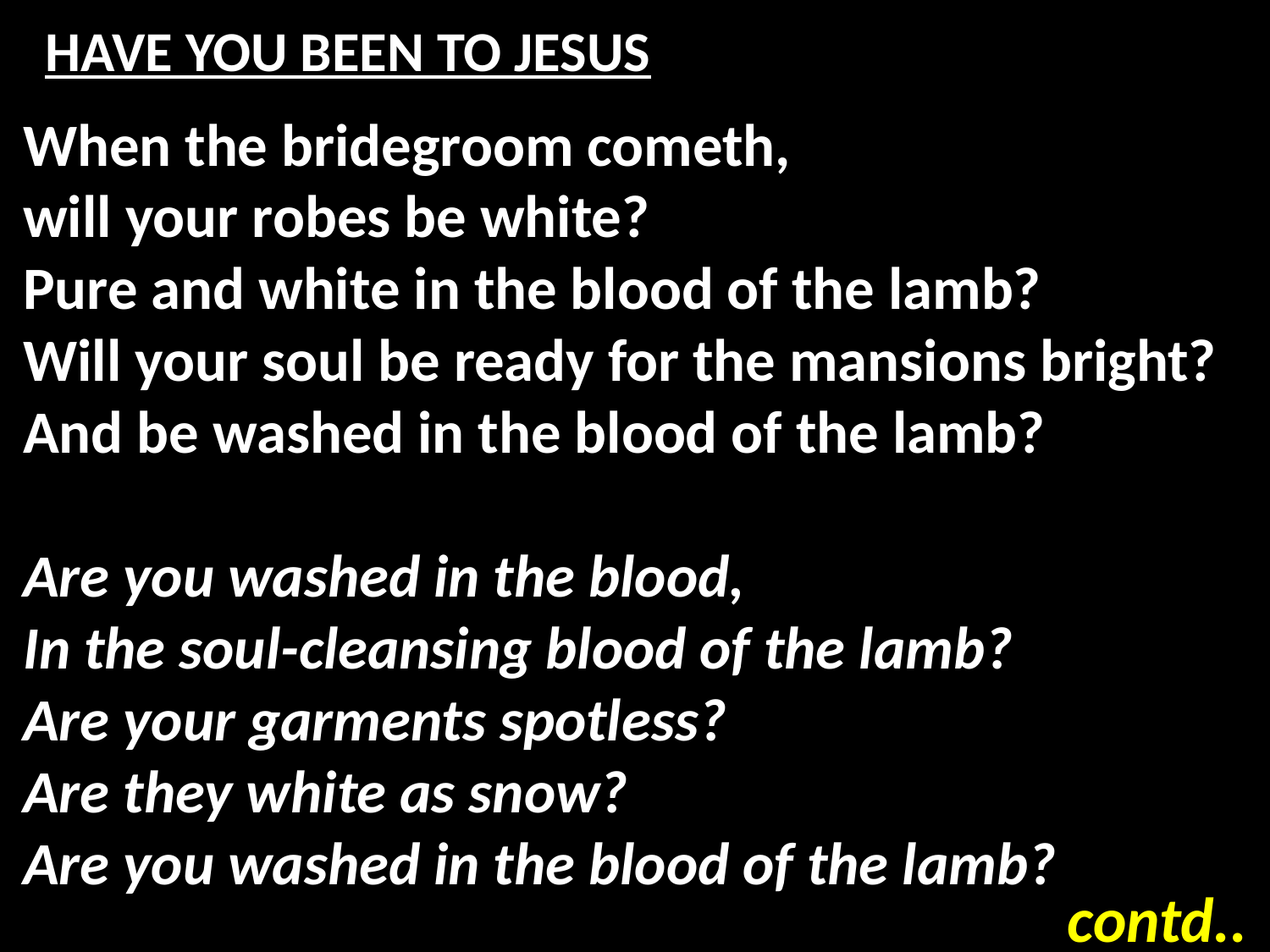

# HAVE YOU BEEN TO JESUS
When the bridegroom cometh,
will your robes be white?
Pure and white in the blood of the lamb?
Will your soul be ready for the mansions bright?
And be washed in the blood of the lamb?

Are you washed in the blood,
In the soul-cleansing blood of the lamb?
Are your garments spotless?
Are they white as snow?
Are you washed in the blood of the lamb?
contd..